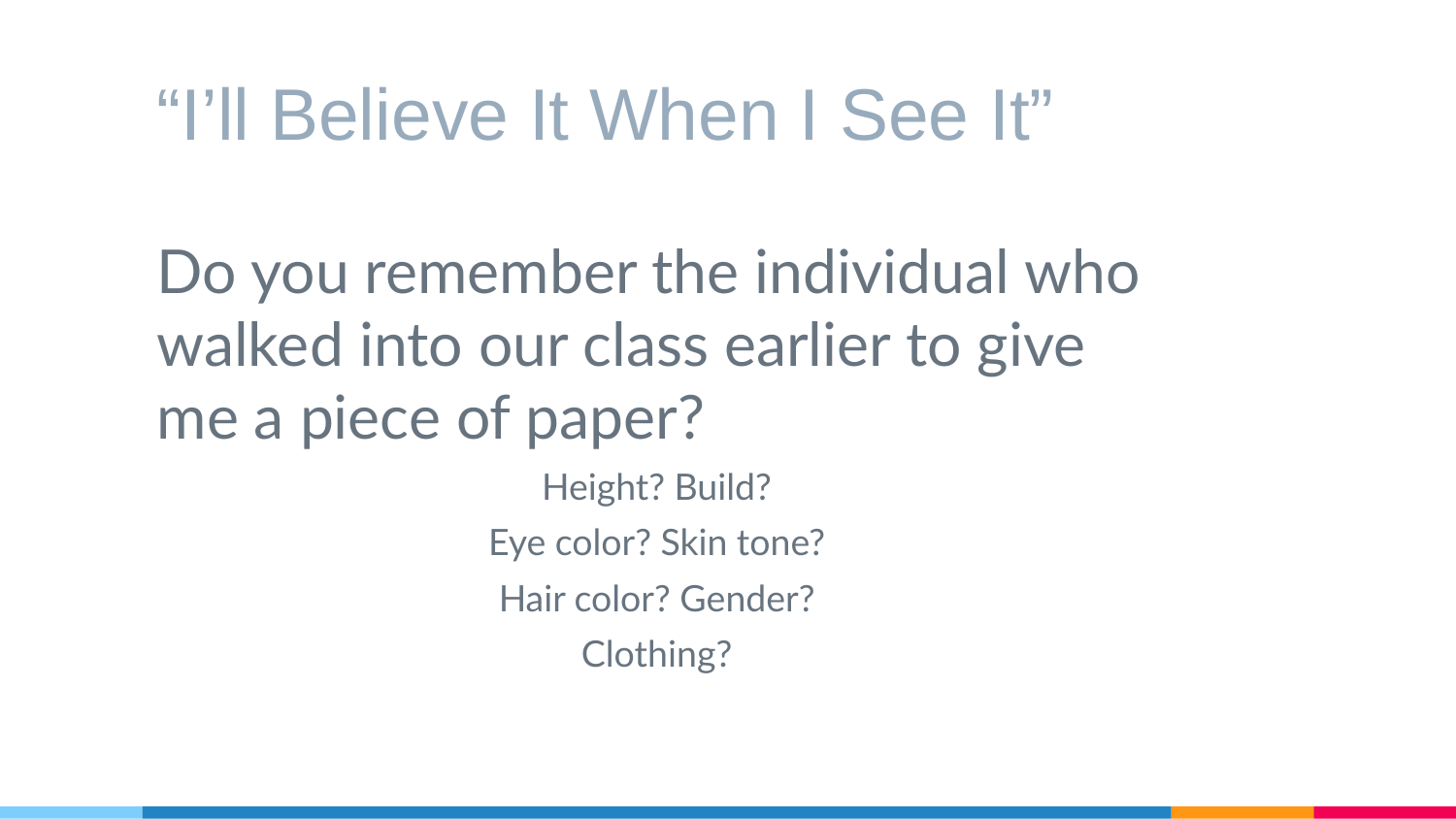

# “I’ll Believe It When I See It”
Do you remember the individual who walked into our class earlier to give me a piece of paper?
Height? Build?
Eye color? Skin tone?
Hair color? Gender?
Clothing?